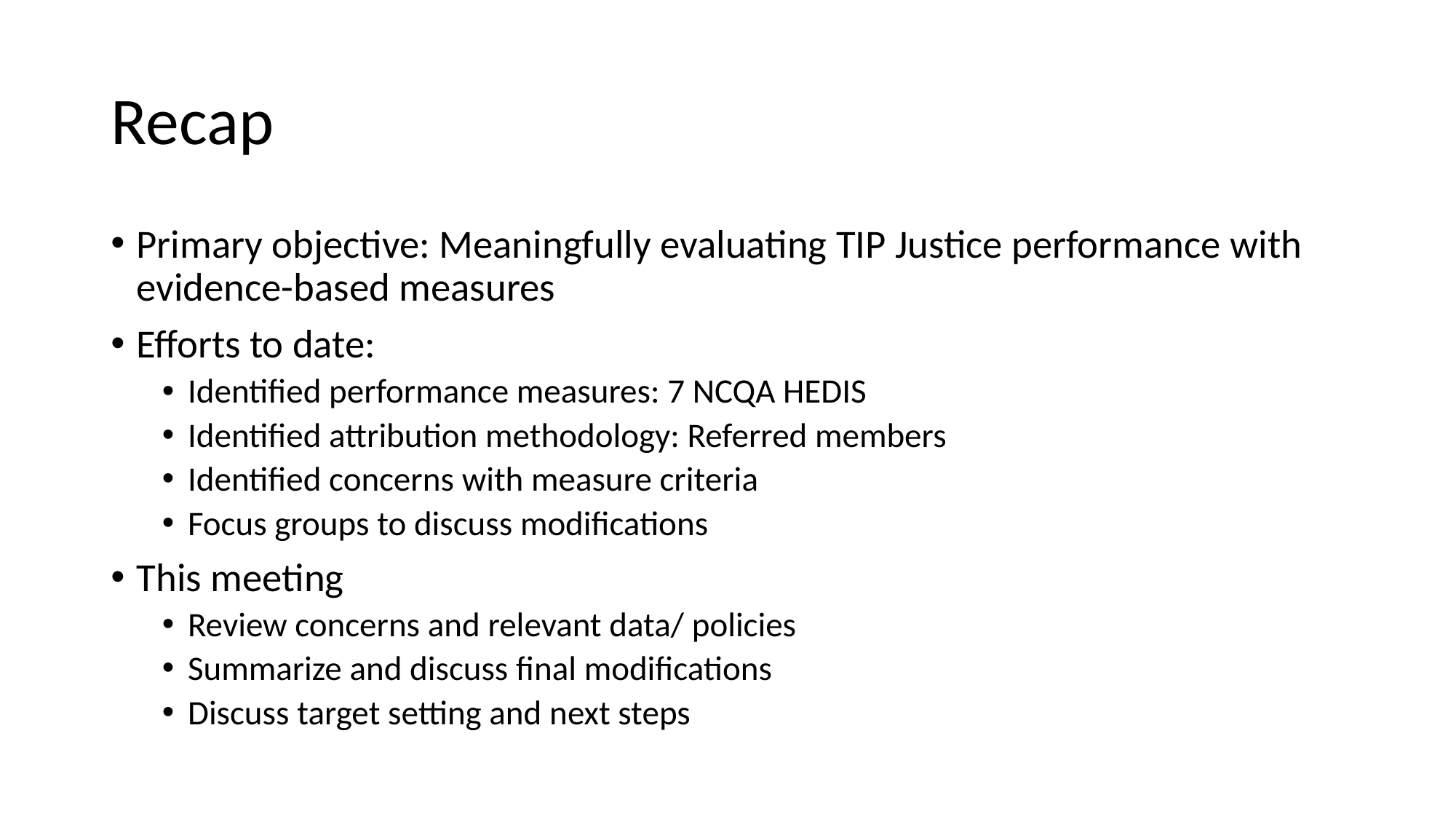

# Recap
Primary objective: Meaningfully evaluating TIP Justice performance with evidence-based measures
Efforts to date:
Identified performance measures: 7 NCQA HEDIS
Identified attribution methodology: Referred members
Identified concerns with measure criteria
Focus groups to discuss modifications
This meeting
Review concerns and relevant data/ policies
Summarize and discuss final modifications
Discuss target setting and next steps